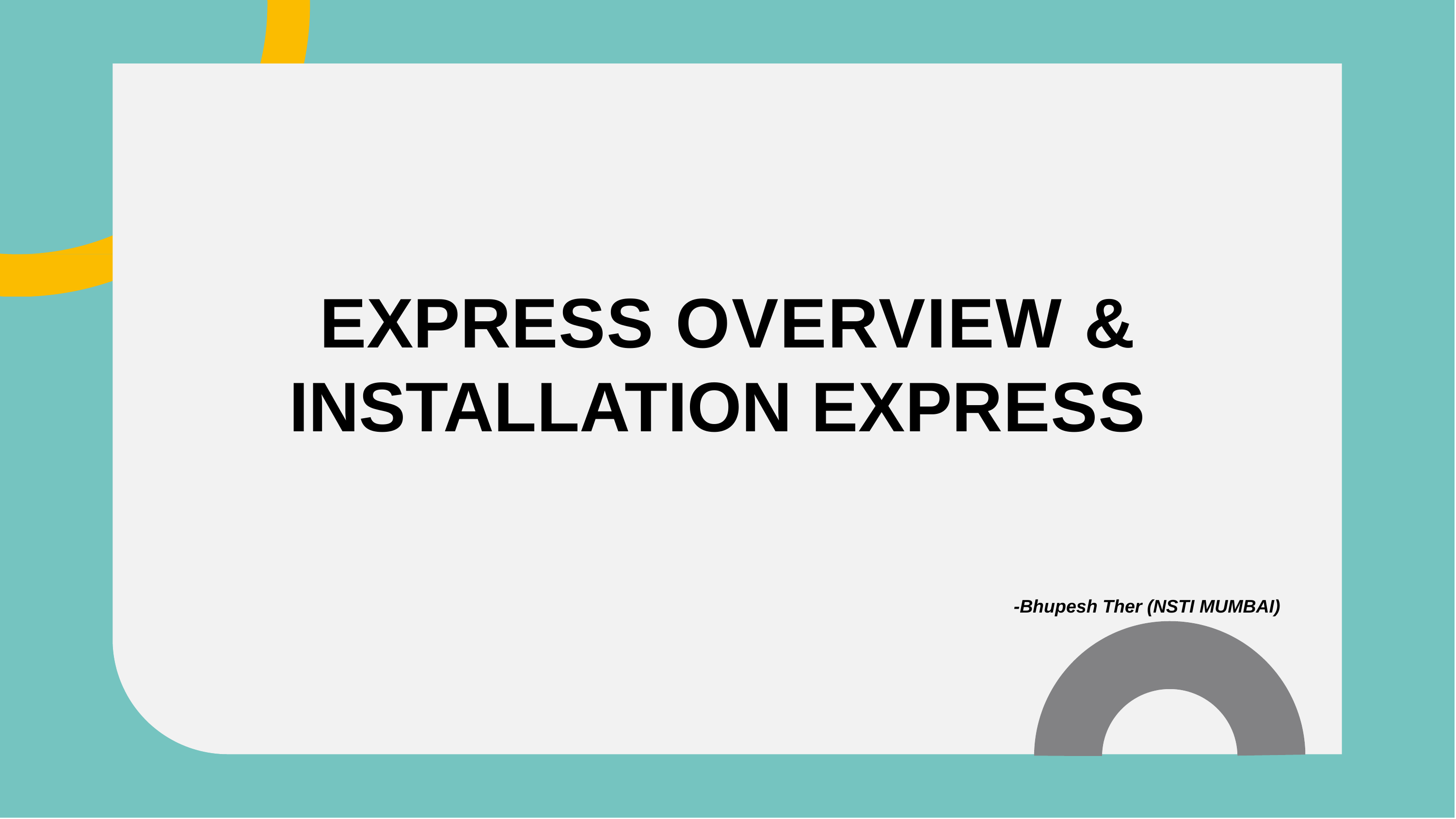

EXPRESS OVERVIEW & INSTALLATION EXPRESS
-Bhupesh Ther (NSTI MUMBAI)